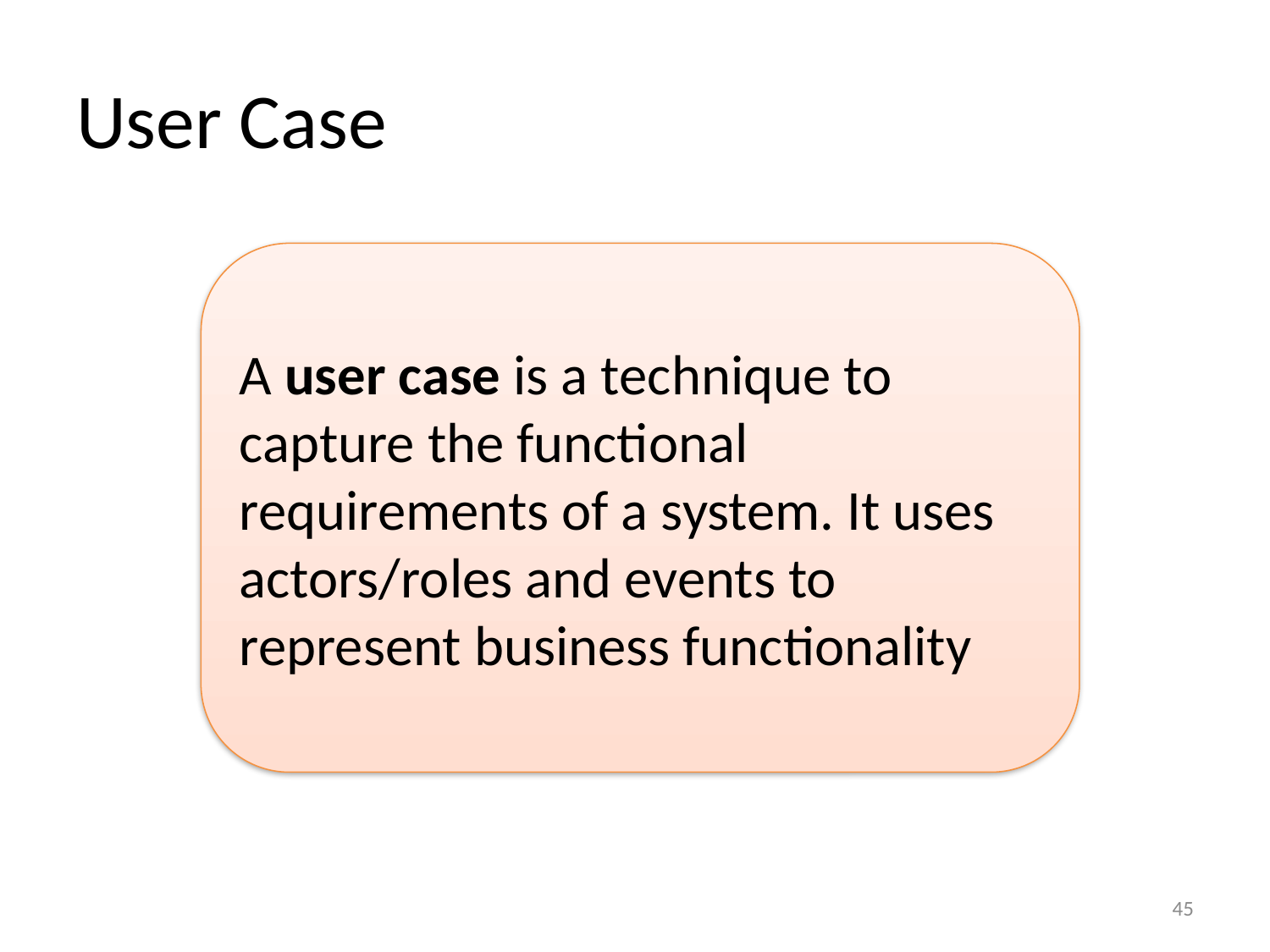

# User Case
A user case is a technique to capture the functional requirements of a system. It uses actors/roles and events to represent business functionality
45